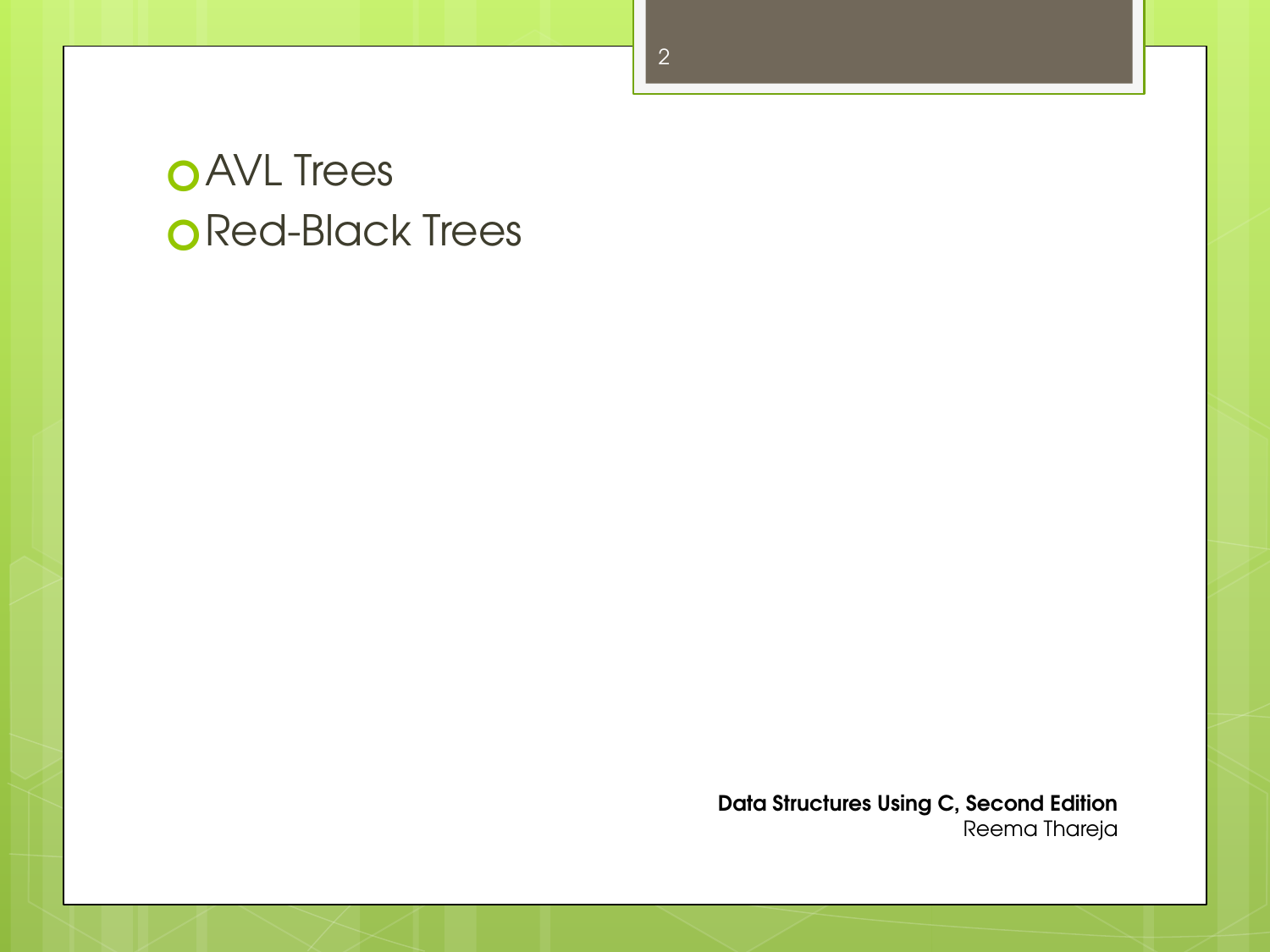

2
AVL Trees
Red-Black Trees

Data Structures Using C, Second Edition
Reema Thareja